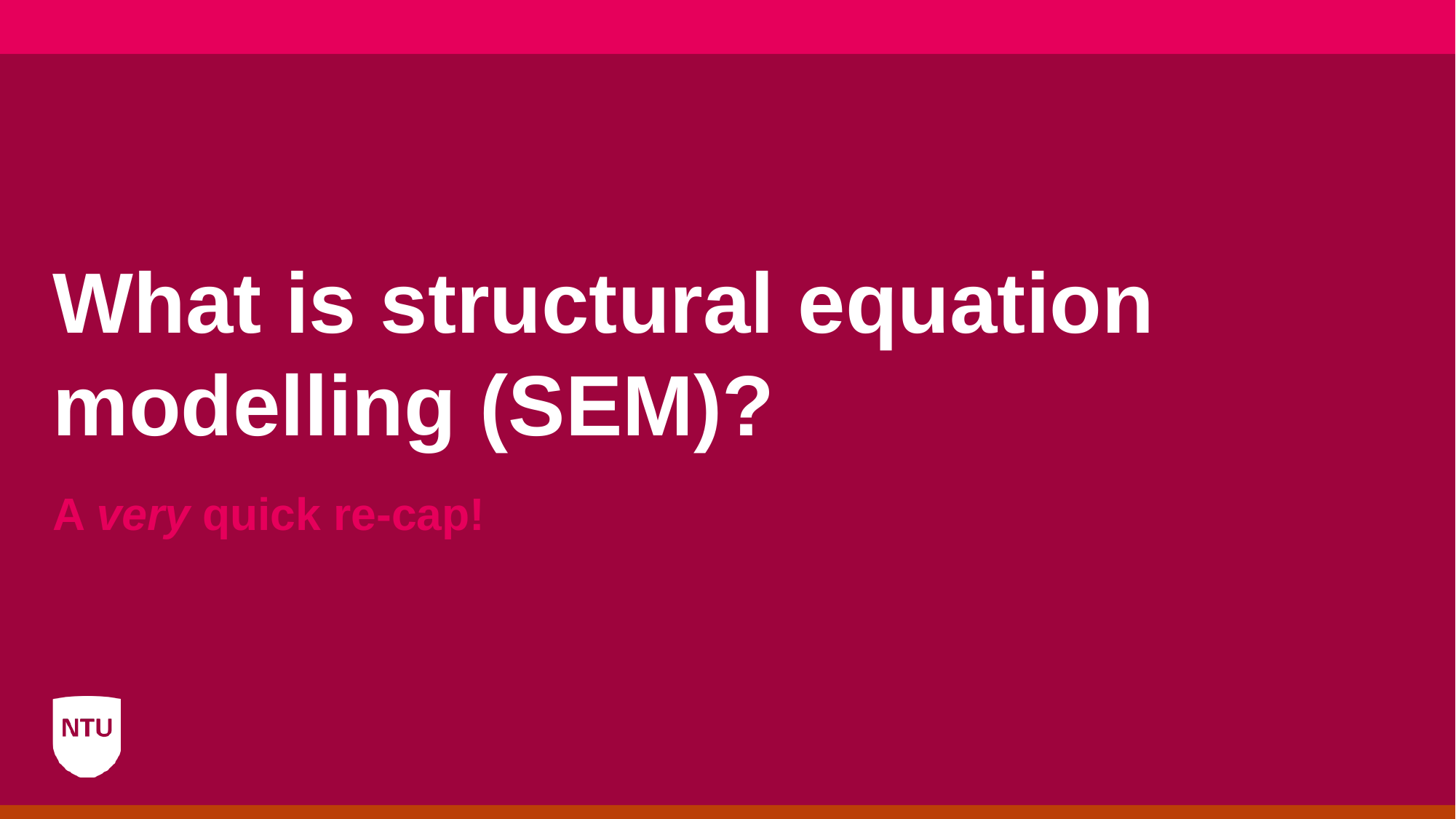

# What is structural equation modelling (SEM)?
A very quick re-cap!